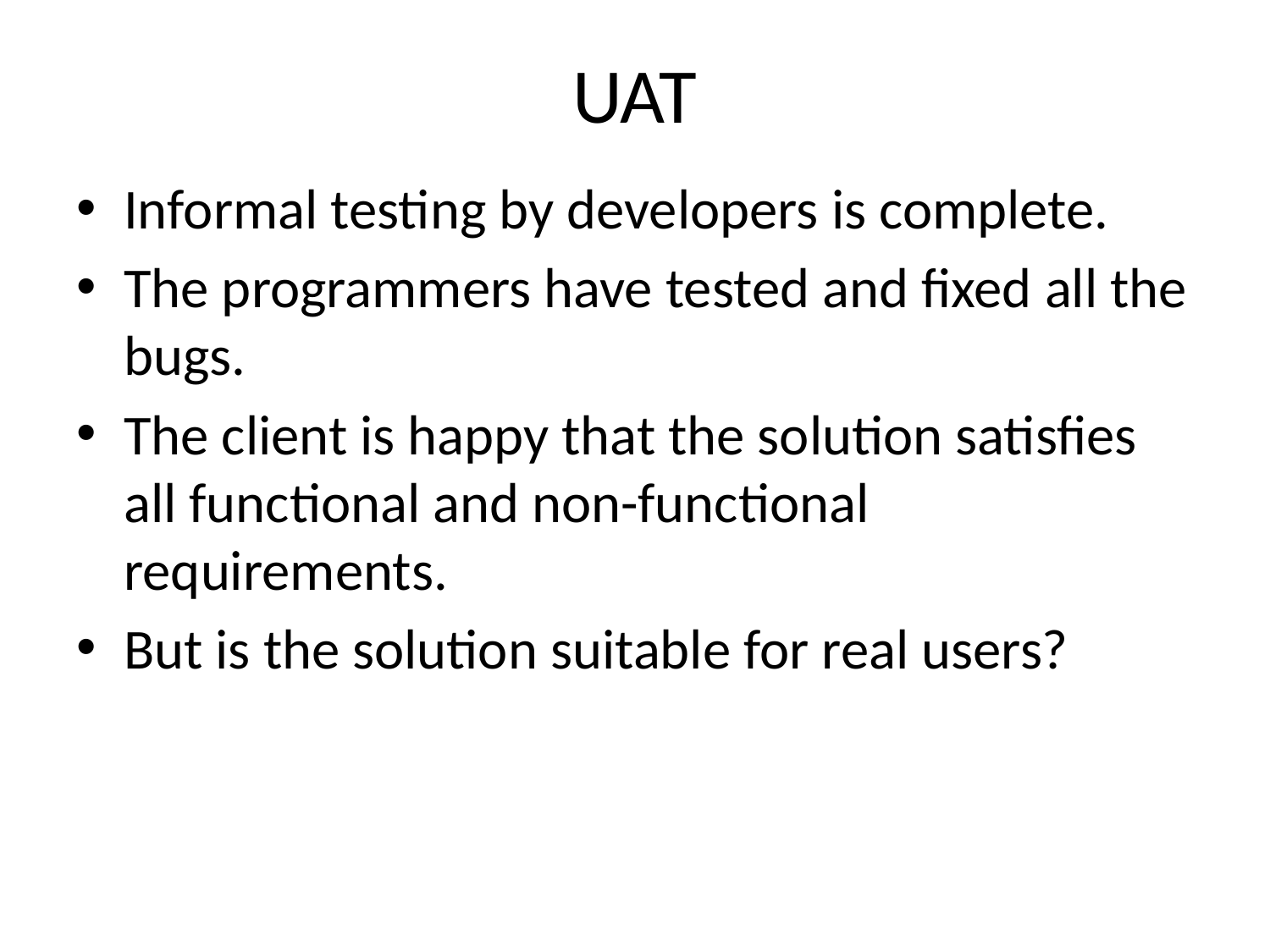

# UAT
Informal testing by developers is complete.
The programmers have tested and fixed all the bugs.
The client is happy that the solution satisfies all functional and non-functional requirements.
But is the solution suitable for real users?